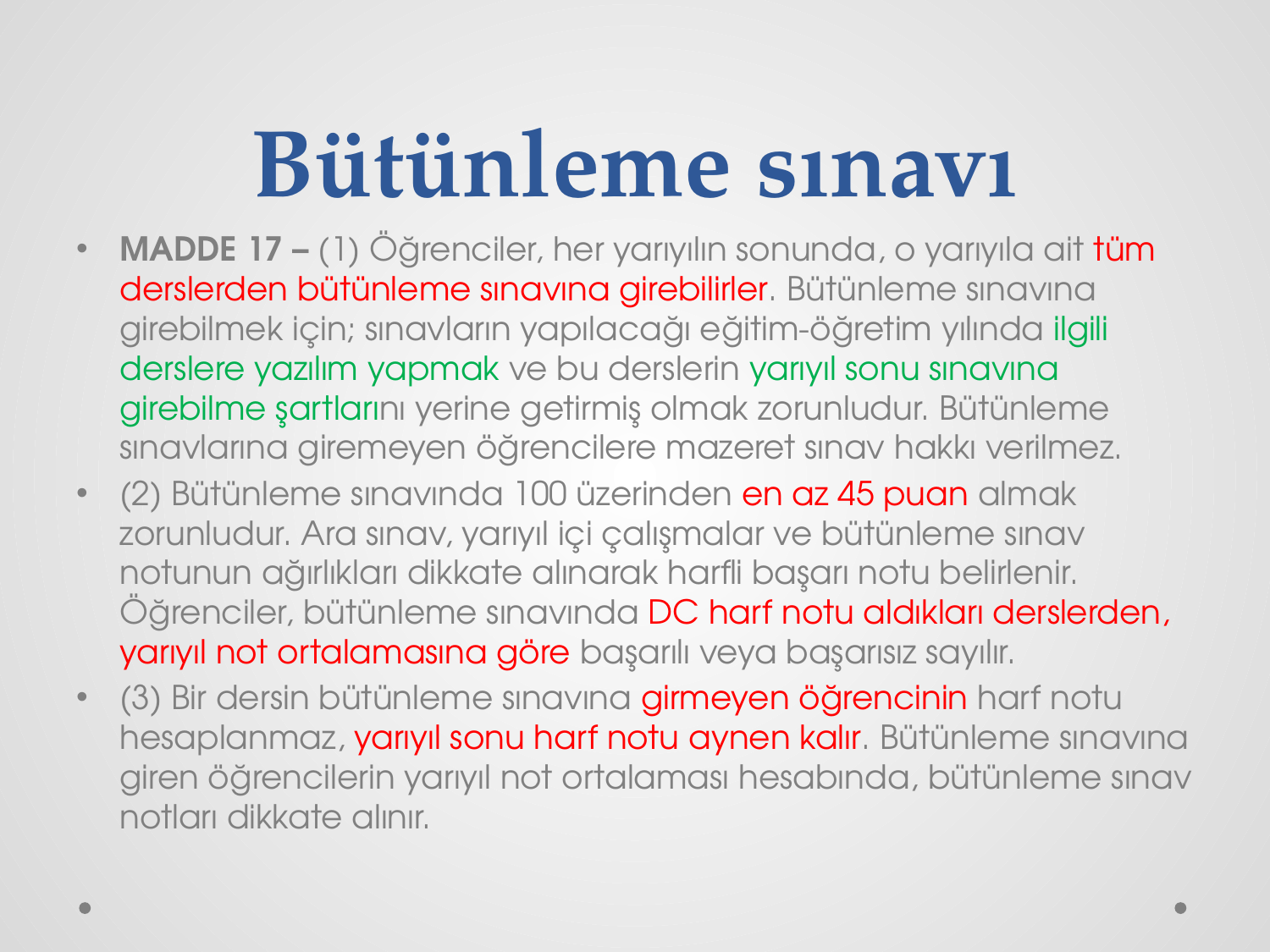

# Bütünleme sınavı
MADDE 17 – (1) Öğrenciler, her yarıyılın sonunda, o yarıyıla ait tüm derslerden bütünleme sınavına girebilirler. Bütünleme sınavına girebilmek için; sınavların yapılacağı eğitim-öğretim yılında ilgili derslere yazılım yapmak ve bu derslerin yarıyıl sonu sınavına girebilme şartlarını yerine getirmiş olmak zorunludur. Bütünleme sınavlarına giremeyen öğrencilere mazeret sınav hakkı verilmez.
(2) Bütünleme sınavında 100 üzerinden en az 45 puan almak zorunludur. Ara sınav, yarıyıl içi çalışmalar ve bütünleme sınav notunun ağırlıkları dikkate alınarak harfli başarı notu belirlenir. Öğrenciler, bütünleme sınavında DC harf notu aldıkları derslerden, yarıyıl not ortalamasına göre başarılı veya başarısız sayılır.
(3) Bir dersin bütünleme sınavına girmeyen öğrencinin harf notu hesaplanmaz, yarıyıl sonu harf notu aynen kalır. Bütünleme sınavına giren öğrencilerin yarıyıl not ortalaması hesabında, bütünleme sınav notları dikkate alınır.